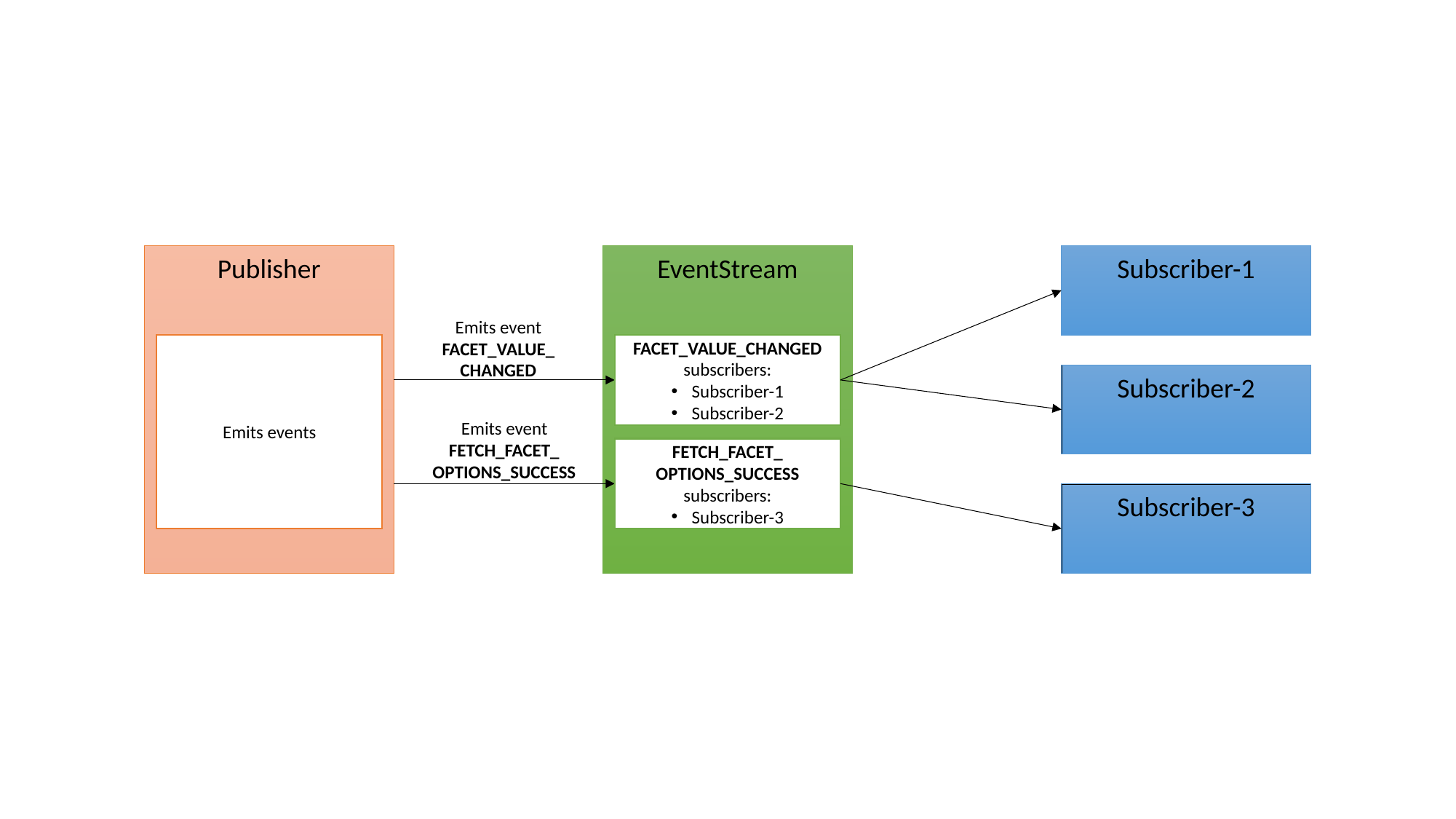

Publisher
EventStream
Subscriber-1
Emits event
FACET_VALUE_
CHANGED
Emits events
FACET_VALUE_CHANGED subscribers:
Subscriber-1
Subscriber-2
Subscriber-2
Emits event
FETCH_FACET_
OPTIONS_SUCCESS
FETCH_FACET_
OPTIONS_SUCCESS subscribers:
Subscriber-3
Subscriber-3